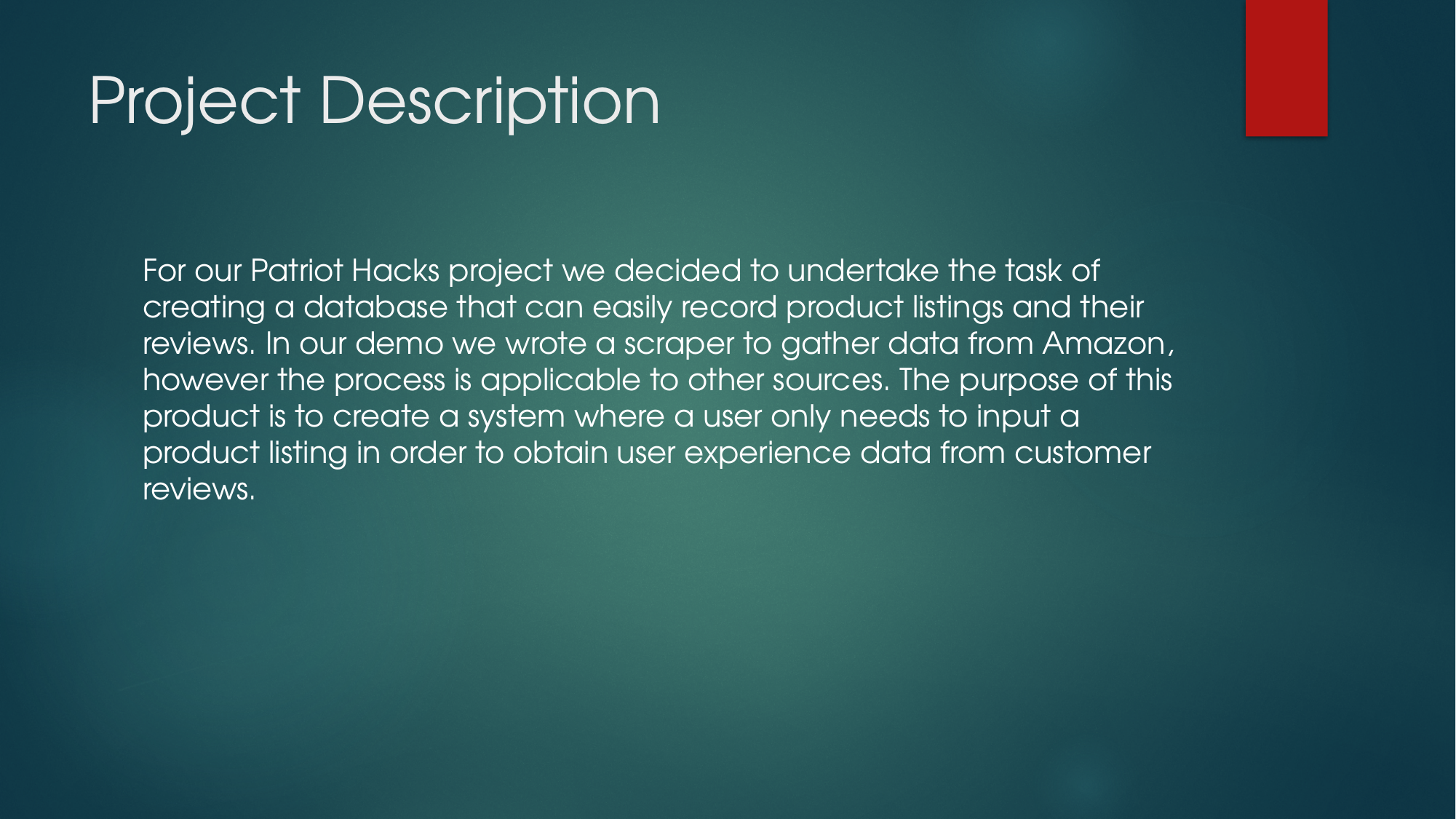

# Project Description
For our Patriot Hacks project we decided to undertake the task of creating a database that can easily record product listings and their reviews. In our demo we wrote a scraper to gather data from Amazon, however the process is applicable to other sources. The purpose of this product is to create a system where a user only needs to input a product listing in order to obtain user experience data from customer reviews.